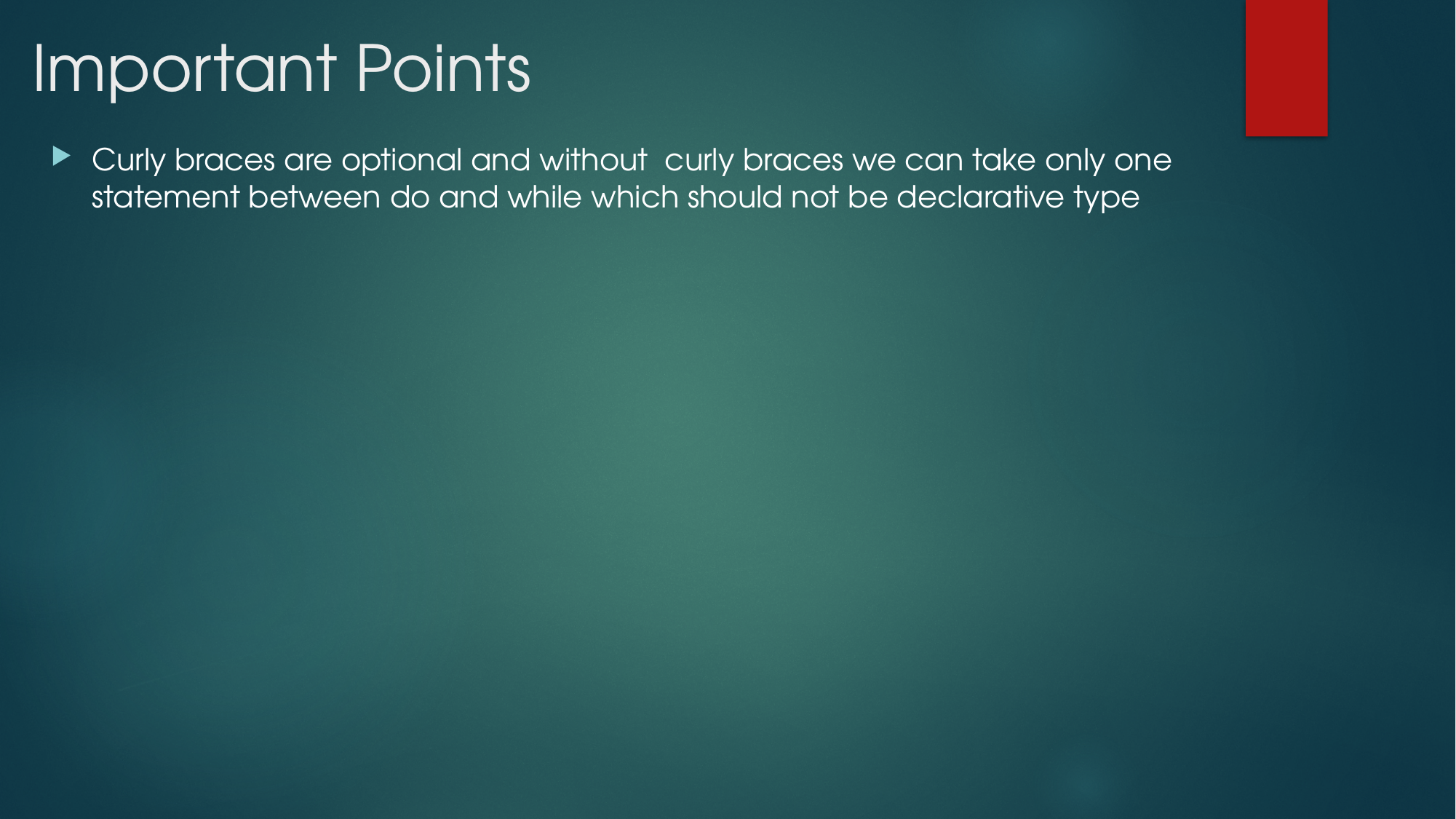

# Important Points
Curly braces are optional and without  curly braces we can take only one statement between do and while which should not be declarative type